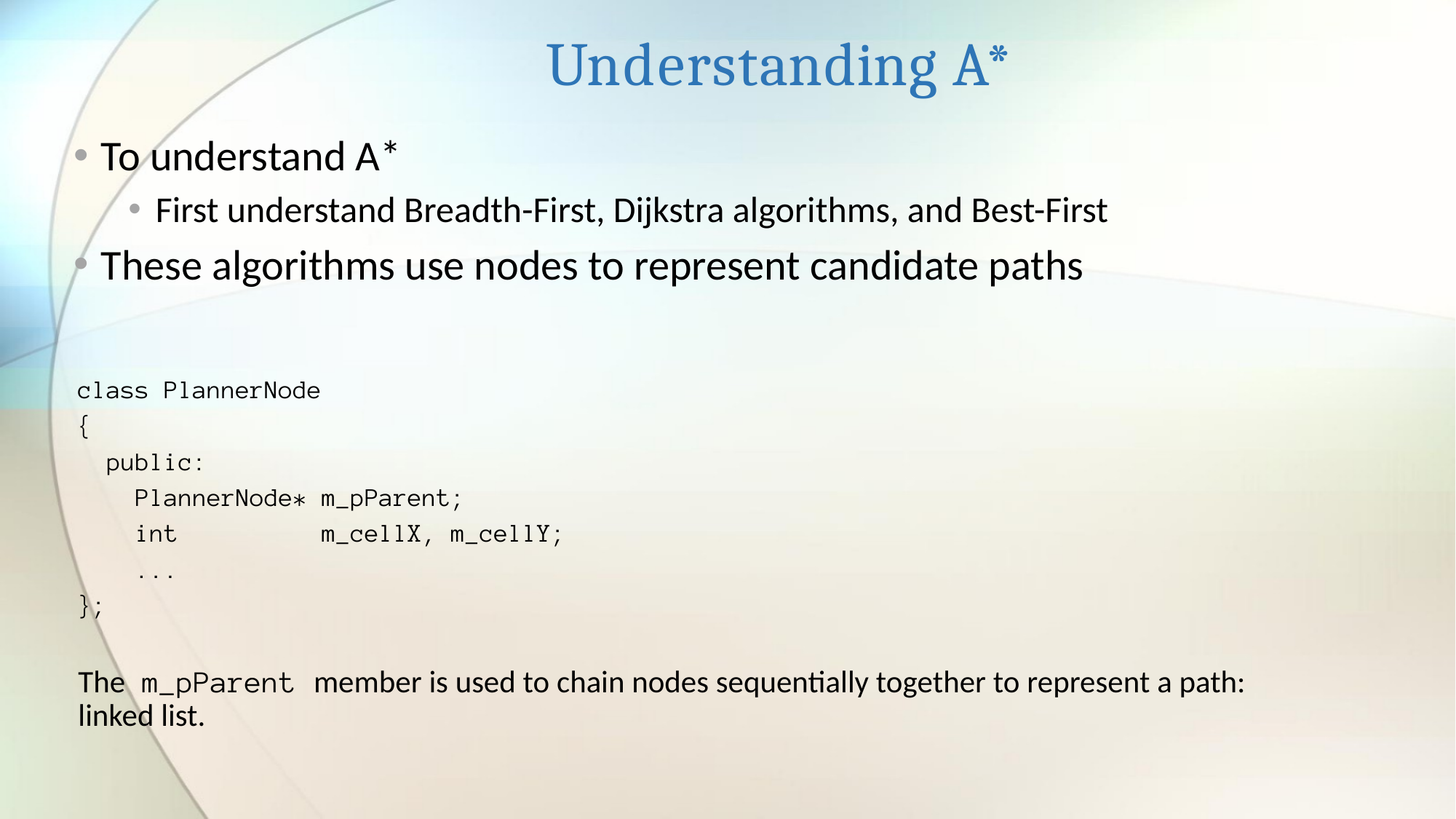

# Understanding A*
To understand A*
First understand Breadth-First, Dijkstra algorithms, and Best-First
These algorithms use nodes to represent candidate paths
class PlannerNode
{
  public:
    PlannerNode* m_pParent;
    int          m_cellX, m_cellY;
    ...
};

The m_pParent member is used to chain nodes sequentially together to represent a path: linked list.